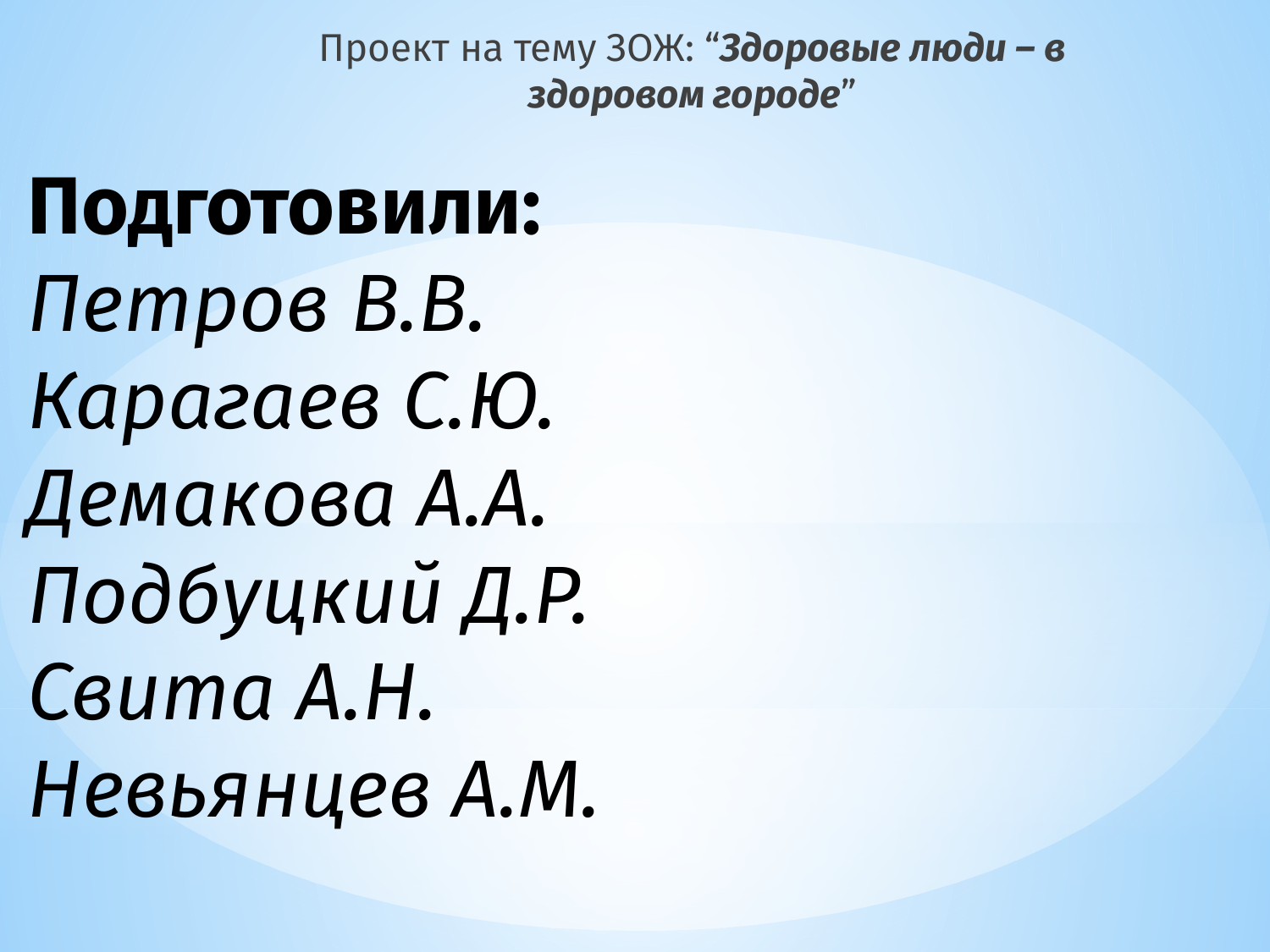

Проект на тему ЗОЖ: “Здоровые люди – в здоровом городе”
# Подготовили: Петров В.В. Карагаев С.Ю. Демакова А.А. Подбуцкий Д.Р. Свита А.Н. Невьянцев А.М.